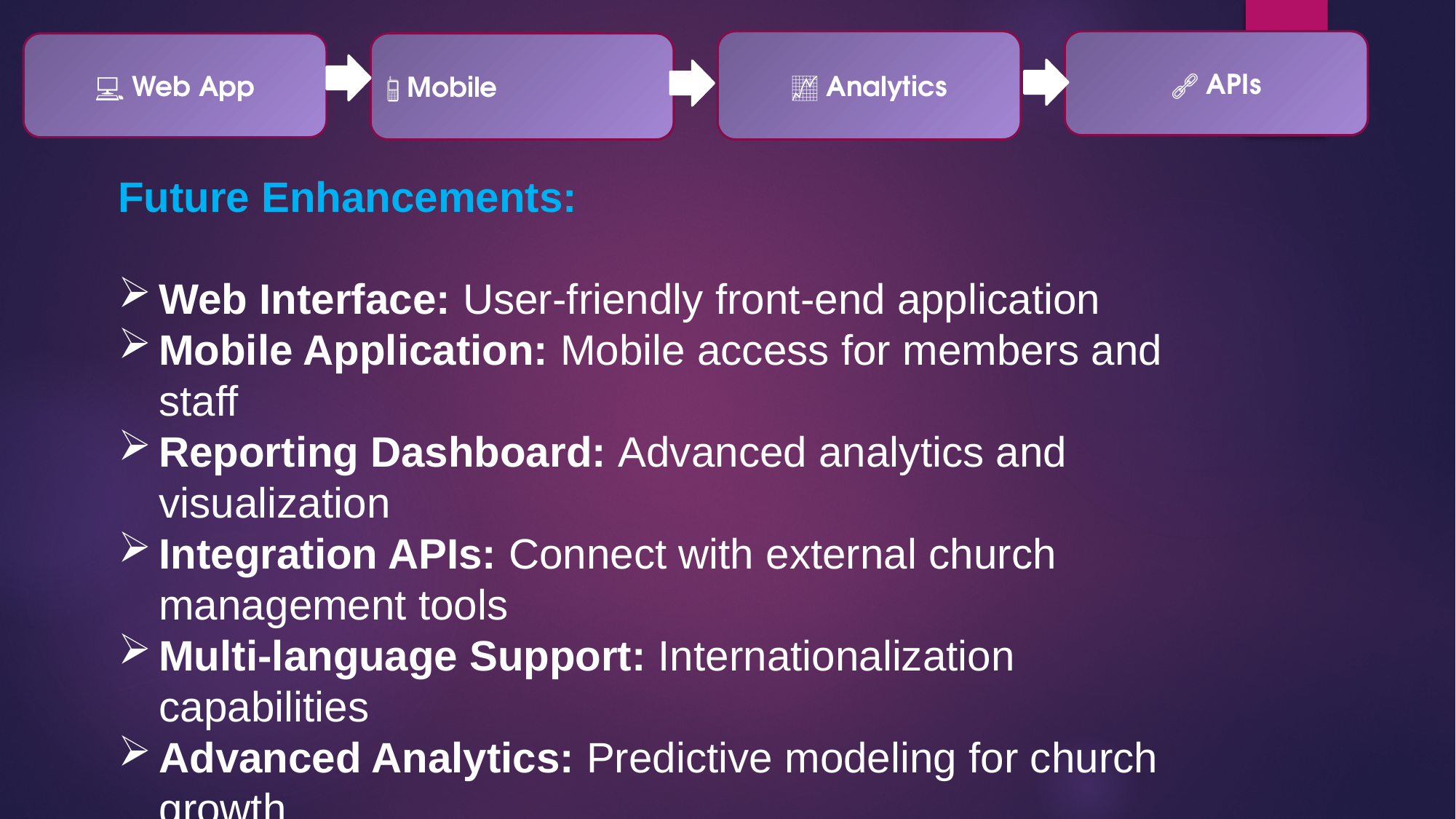

📈 Analytics
🔗 APIs
💻 Web App

📱 Mobile

Future Enhancements:

Web Interface: User-friendly front-end application
Mobile Application: Mobile access for members and staff
Reporting Dashboard: Advanced analytics and visualization
Integration APIs: Connect with external church management tools
Multi-language Support: Internationalization capabilities
Advanced Analytics: Predictive modeling for church growth